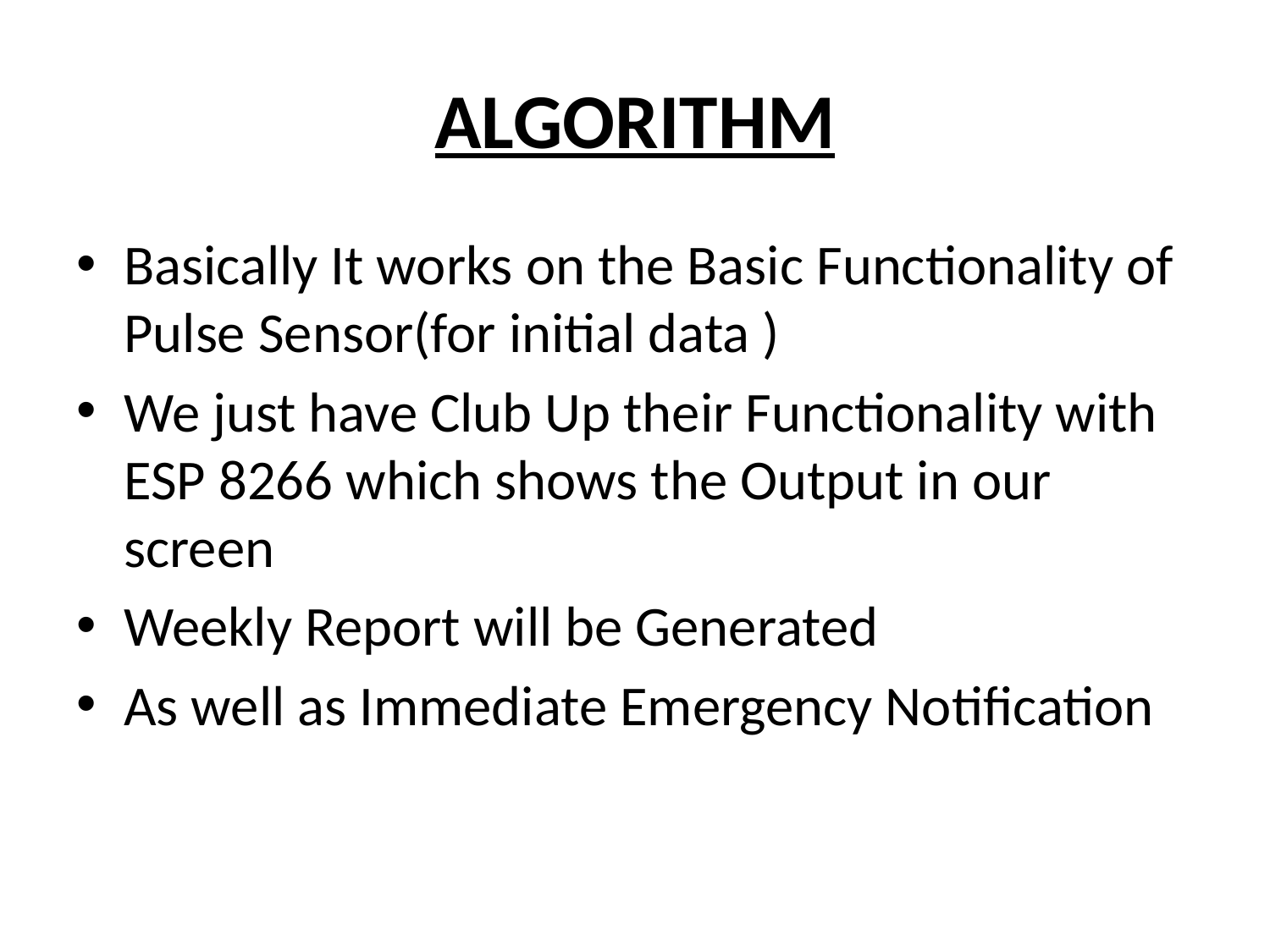

# ALGORITHM
Basically It works on the Basic Functionality of Pulse Sensor(for initial data )
We just have Club Up their Functionality with ESP 8266 which shows the Output in our screen
Weekly Report will be Generated
As well as Immediate Emergency Notification